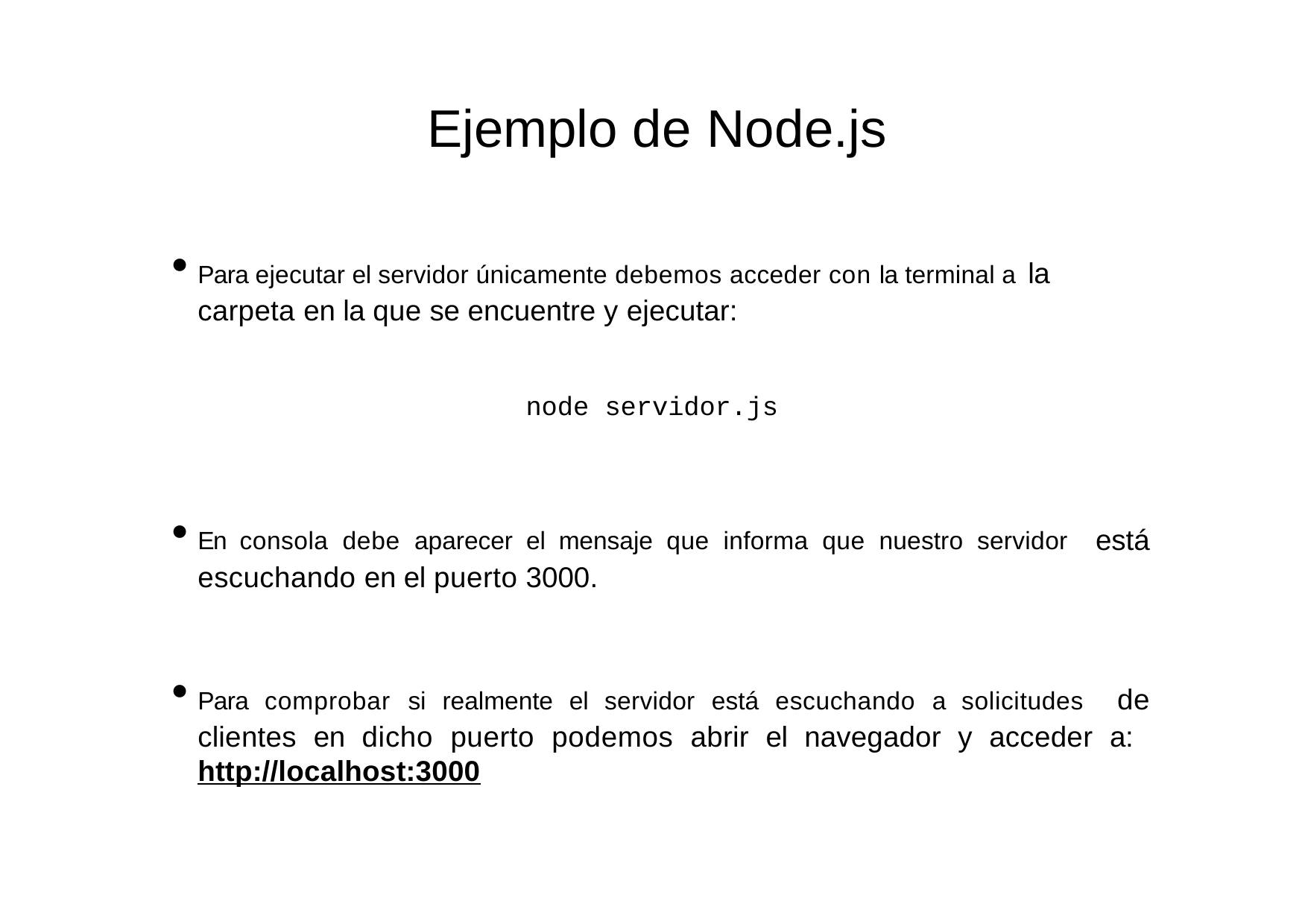

# Ejemplo de Node.js
Para ejecutar el servidor únicamente debemos acceder con la terminal a  la carpeta en la que se encuentre y ejecutar:
node servidor.js
En consola debe aparecer el mensaje que informa que nuestro servidor  está escuchando en el puerto 3000.

Para comprobar si realmente el servidor está escuchando a solicitudes  de clientes en dicho puerto podemos abrir el navegador y acceder a:  http://localhost:3000